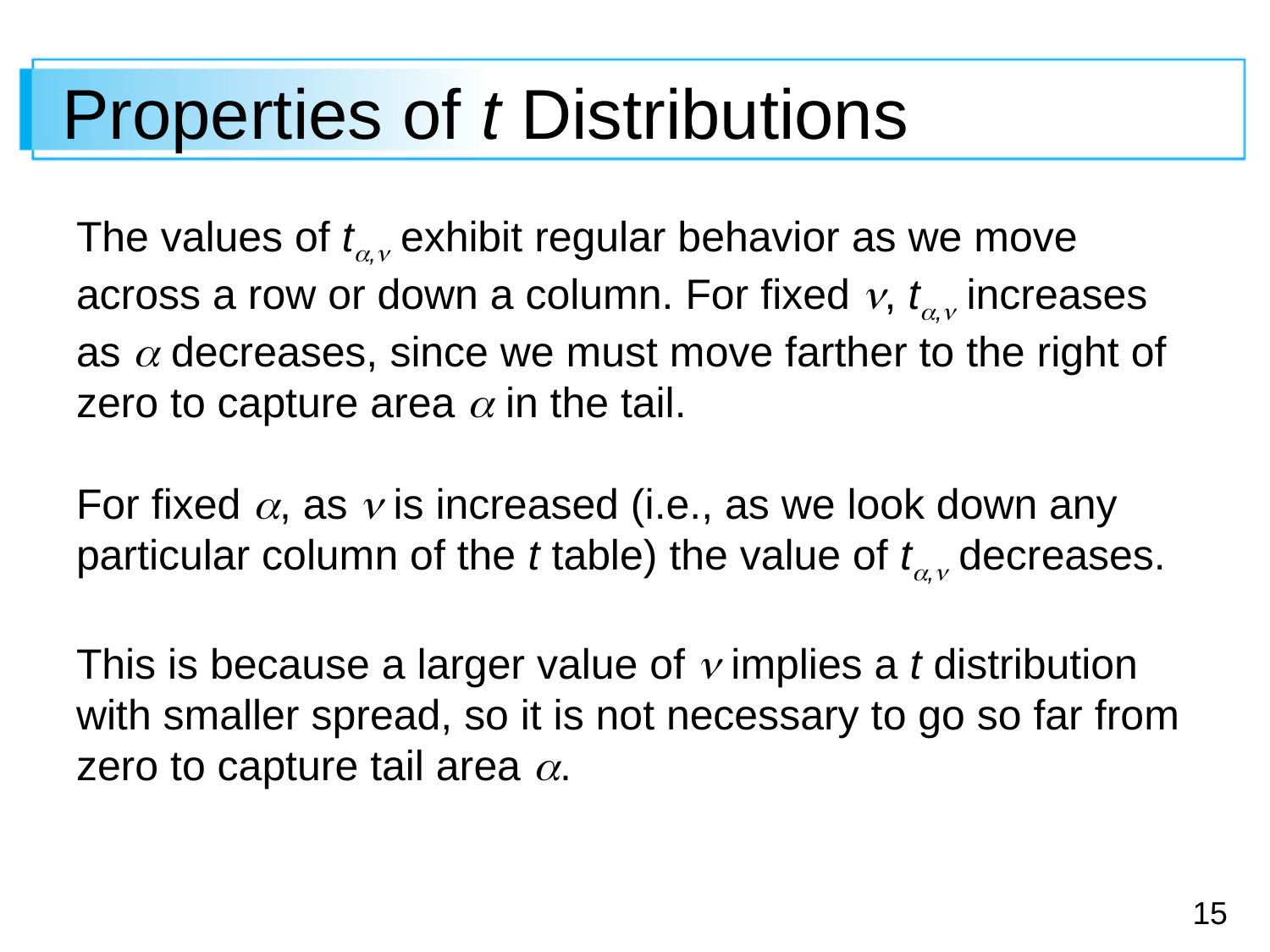

# Properties of t Distributions
The values of tα,ν exhibit regular behavior as we move across a row or down a column. For fixed ν, tα,ν increases as α decreases, since we must move farther to the right of zero to capture area α in the tail.
For fixed α, as ν is increased (i.e., as we look down any particular column of the t table) the value of tα,ν decreases.
This is because a larger value of ν implies a t distribution with smaller spread, so it is not necessary to go so far from
zero to capture tail area α.